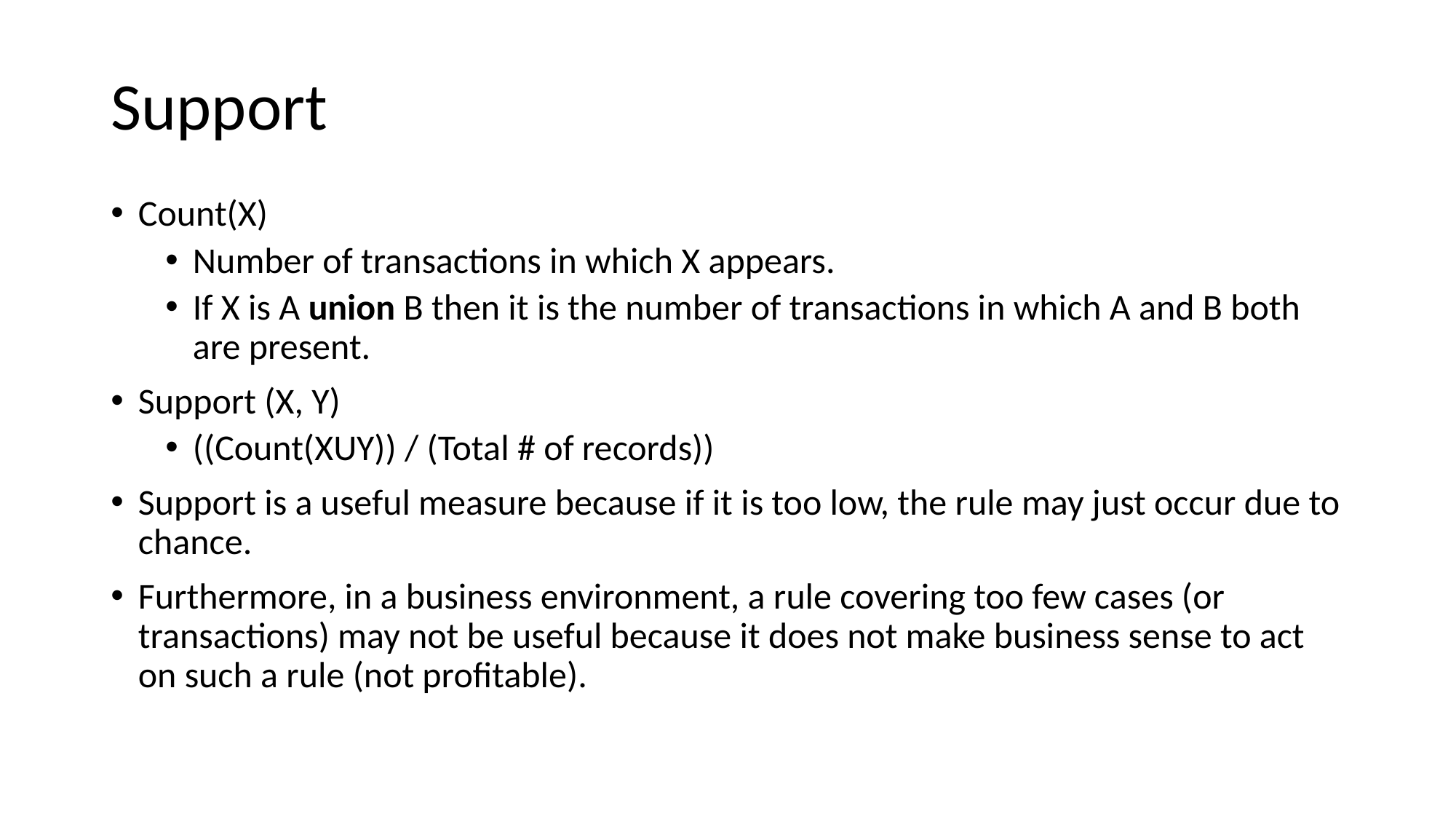

# Support
Count(X)
Number of transactions in which X appears.
If X is A union B then it is the number of transactions in which A and B both are present.
Support (X, Y)
((Count(XUY)) / (Total # of records))
Support is a useful measure because if it is too low, the rule may just occur due to chance.
Furthermore, in a business environment, a rule covering too few cases (or transactions) may not be useful because it does not make business sense to act on such a rule (not profitable).